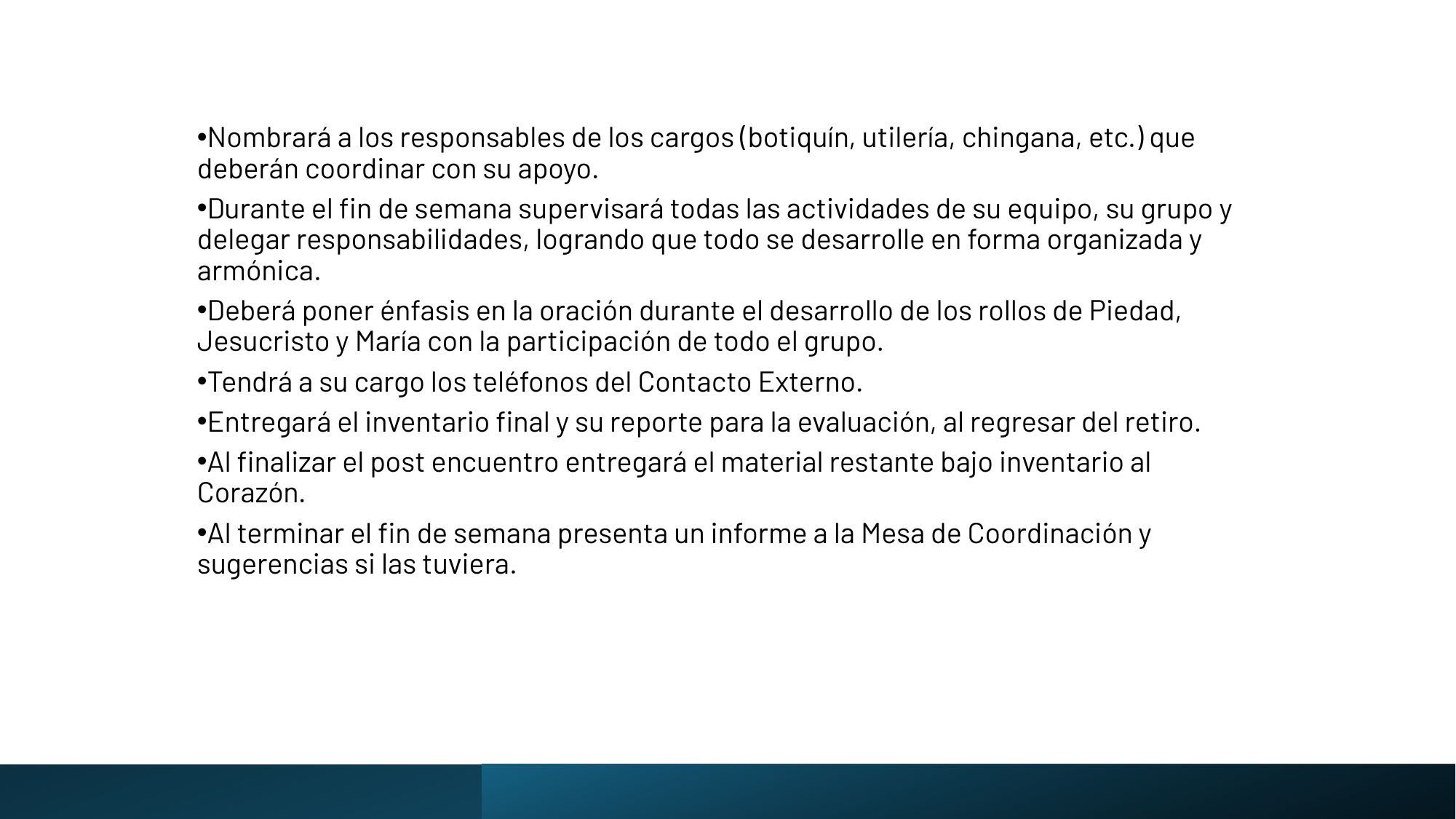

Nombrará a los responsables de los cargos (botiquín, utilería, chingana, etc.) que deberán coordinar con su apoyo.
Durante el fin de semana supervisará todas las actividades de su equipo, su grupo y delegar responsabilidades, logrando que todo se desarrolle en forma organizada y armónica.
Deberá poner énfasis en la oración durante el desarrollo de los rollos de Piedad, Jesucristo y María con la participación de todo el grupo.
Tendrá a su cargo los teléfonos del Contacto Externo.
Entregará el inventario final y su reporte para la evaluación, al regresar del retiro.
Al finalizar el post encuentro entregará el material restante bajo inventario al Corazón.
Al terminar el fin de semana presenta un informe a la Mesa de Coordinación y sugerencias si las tuviera.